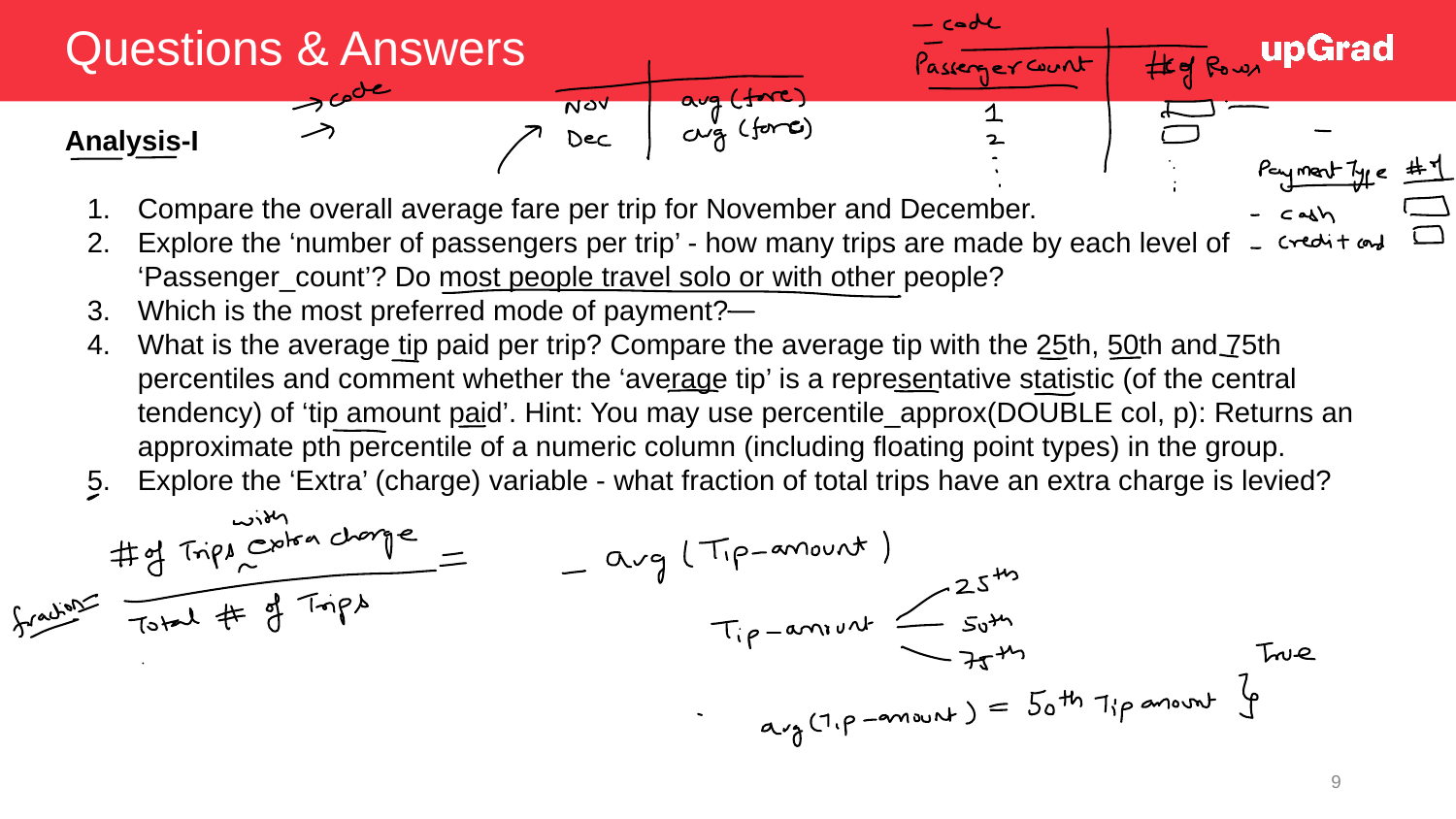

# Questions & Answers
Analysis-I

Compare the overall average fare per trip for November and December.
Explore the ‘number of passengers per trip’ - how many trips are made by each level of ‘Passenger_count’? Do most people travel solo or with other people?
Which is the most preferred mode of payment?
What is the average tip paid per trip? Compare the average tip with the 25th, 50th and 75th percentiles and comment whether the ‘average tip’ is a representative statistic (of the central tendency) of ‘tip amount paid’. Hint: You may use percentile_approx(DOUBLE col, p): Returns an approximate pth percentile of a numeric column (including floating point types) in the group.
Explore the ‘Extra’ (charge) variable - what fraction of total trips have an extra charge is levied?

9